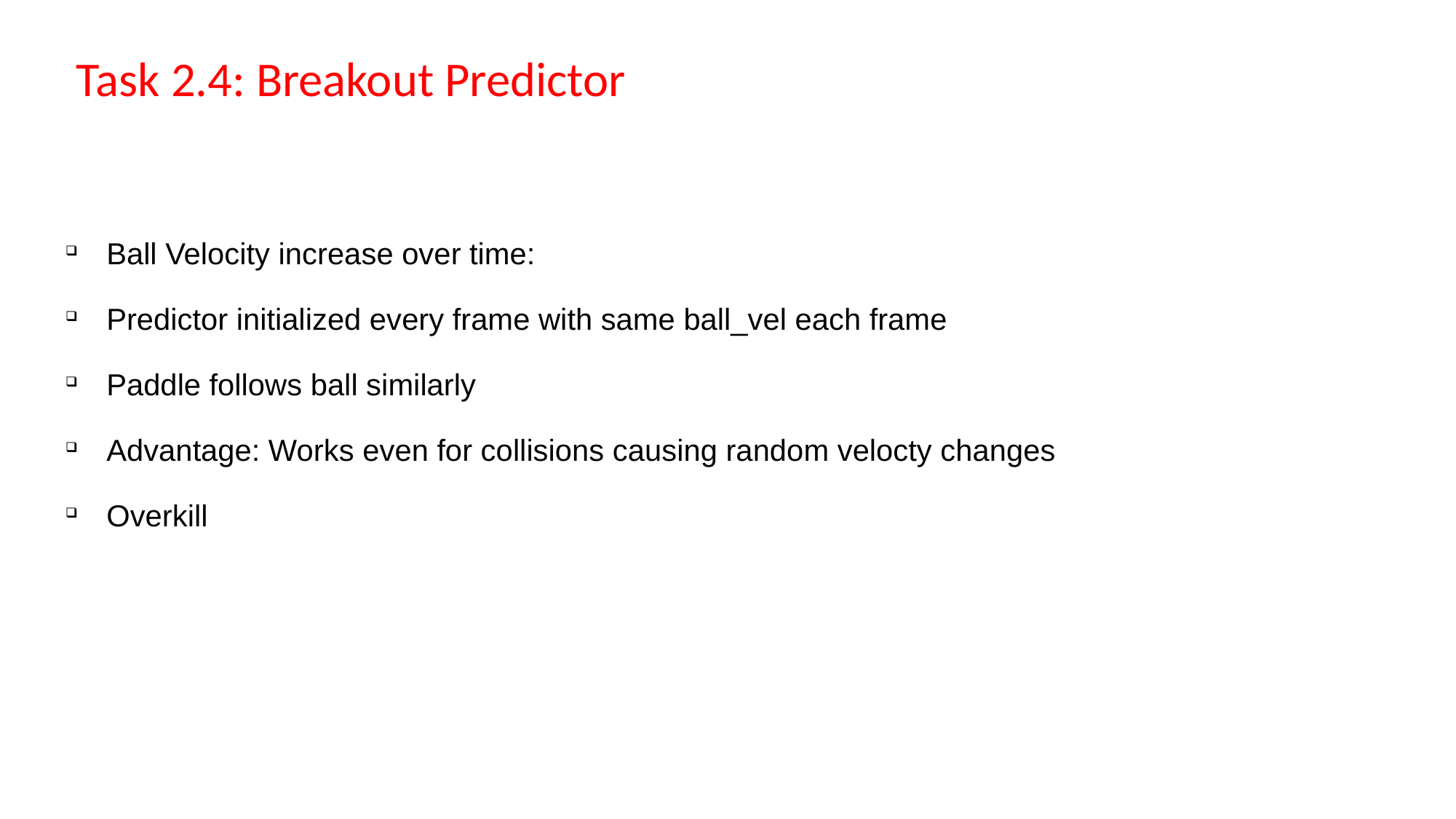

Task 2.4: Breakout Predictor

Ball Velocity increase over time:

Predictor initialized every frame with same ball_vel each frame

Paddle follows ball similarly

Advantage: Works even for collisions causing random velocty changes

Overkill